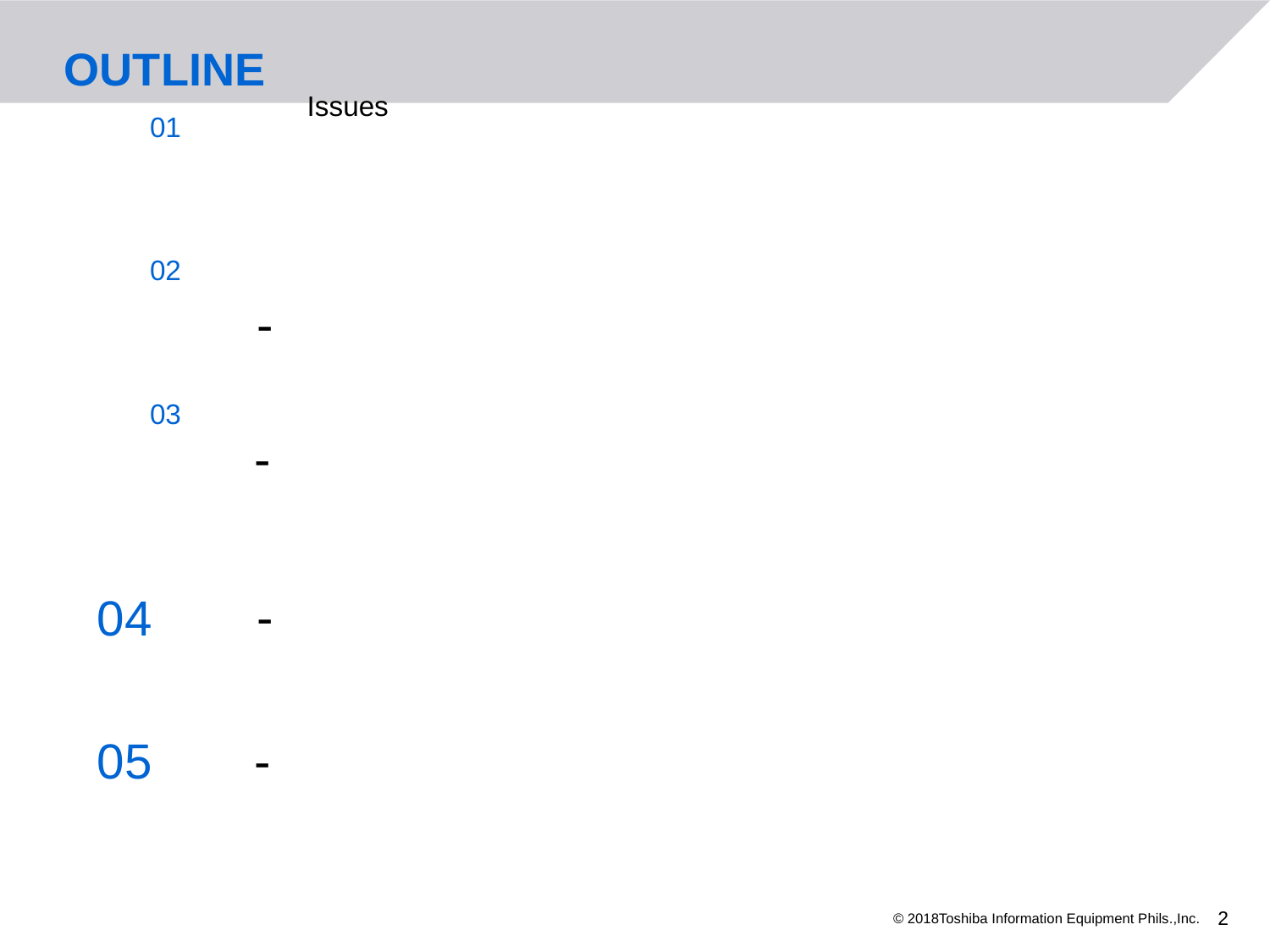

OUTLINE
Issues
01
-
02
-
03
-
04
-
05